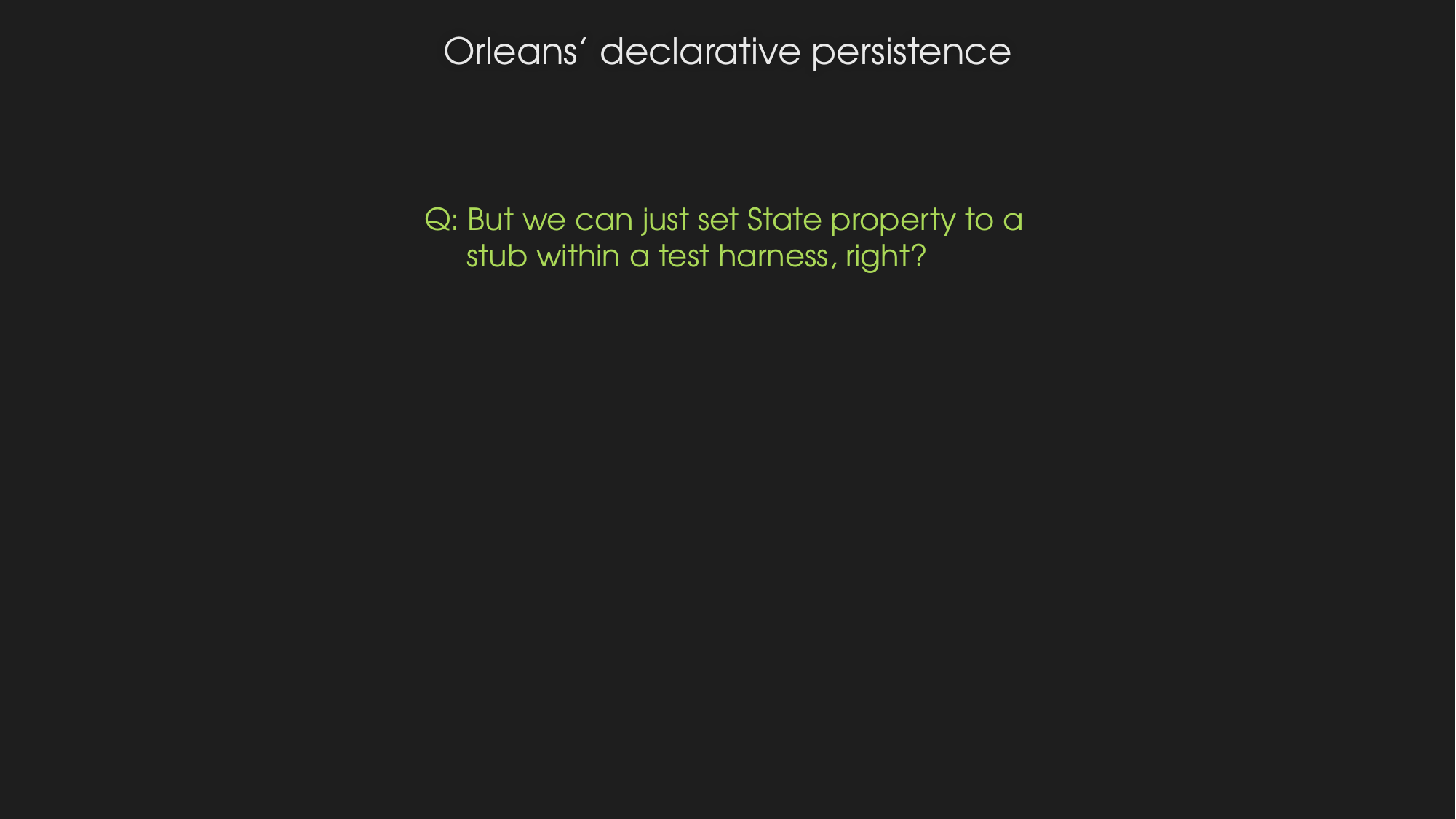

Orleans’ declarative persistence
Q: But we can just set State property to a
     stub within a test harness, right?